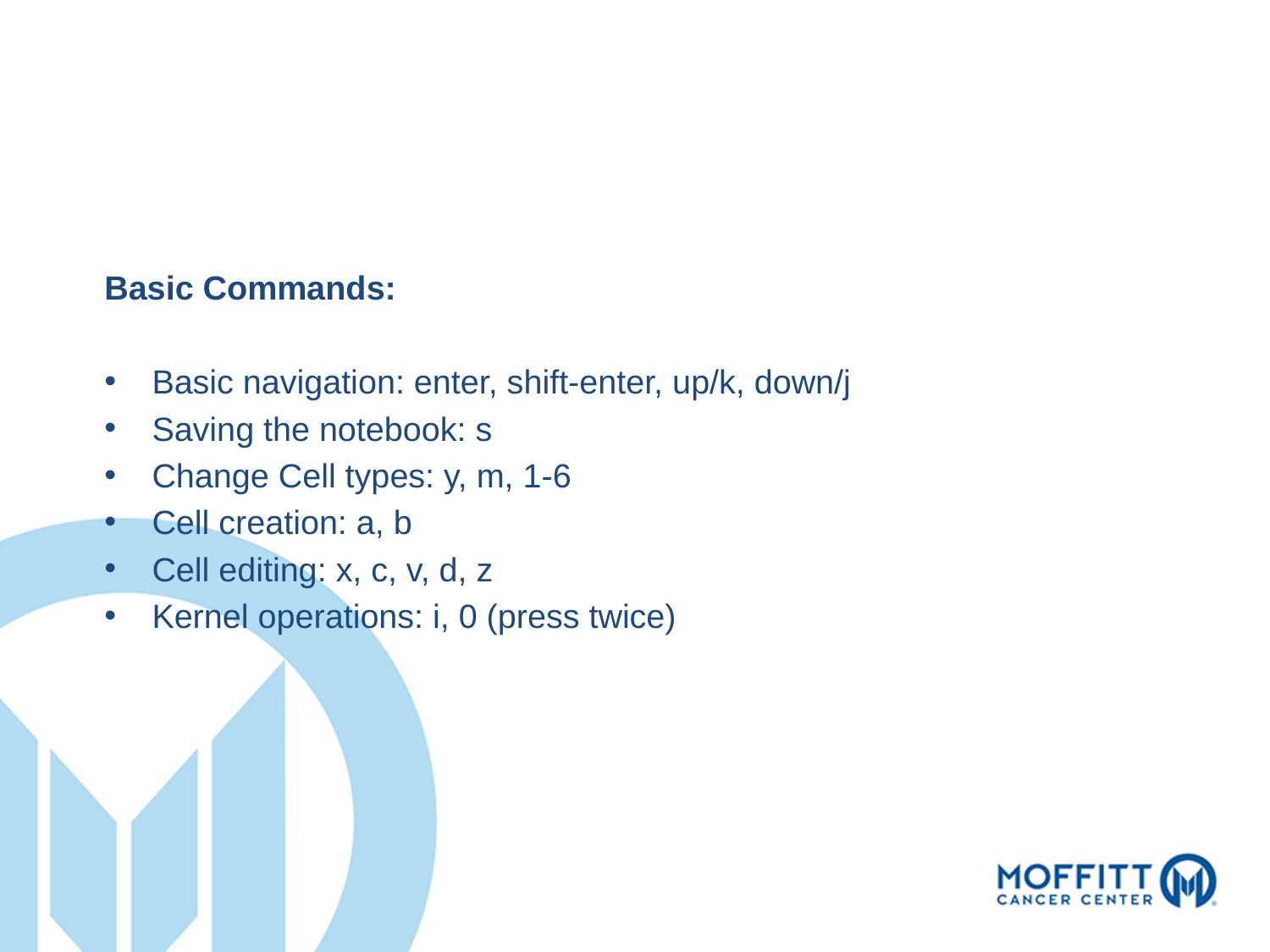

Basic Commands:

Basic navigation: enter, shift-enter, up/k, down/j
Saving the notebook: s
Change Cell types: y, m, 1-6
Cell creation: a, b
Cell editing: x, c, v, d, z
Kernel operations: i, 0 (press twice)